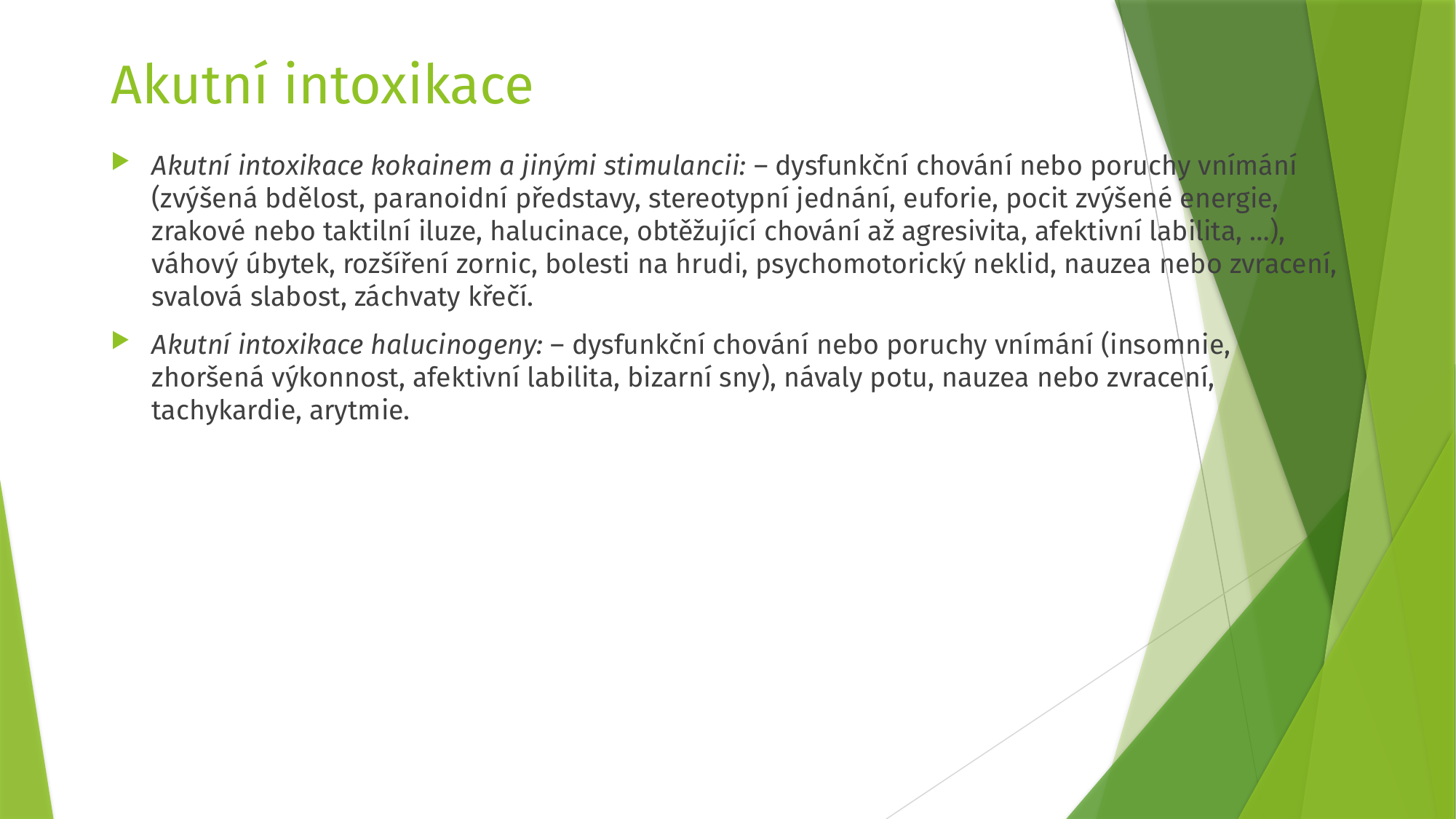

# Akutní intoxikace
Akutní intoxikace kokainem a jinými stimulancii: – dysfunkční chování nebo poruchy vnímání (zvýšená bdělost, paranoidní představy, stereotypní jednání, euforie, pocit zvýšené energie, zrakové nebo taktilní iluze, halucinace, obtěžující chování až agresivita, afektivní labilita, …), váhový úbytek, rozšíření zornic, bolesti na hrudi, psychomotorický neklid, nauzea nebo zvracení, svalová slabost, záchvaty křečí.
Akutní intoxikace halucinogeny: – dysfunkční chování nebo poruchy vnímání (insomnie, zhoršená výkonnost, afektivní labilita, bizarní sny), návaly potu, nauzea nebo zvracení, tachykardie, arytmie.